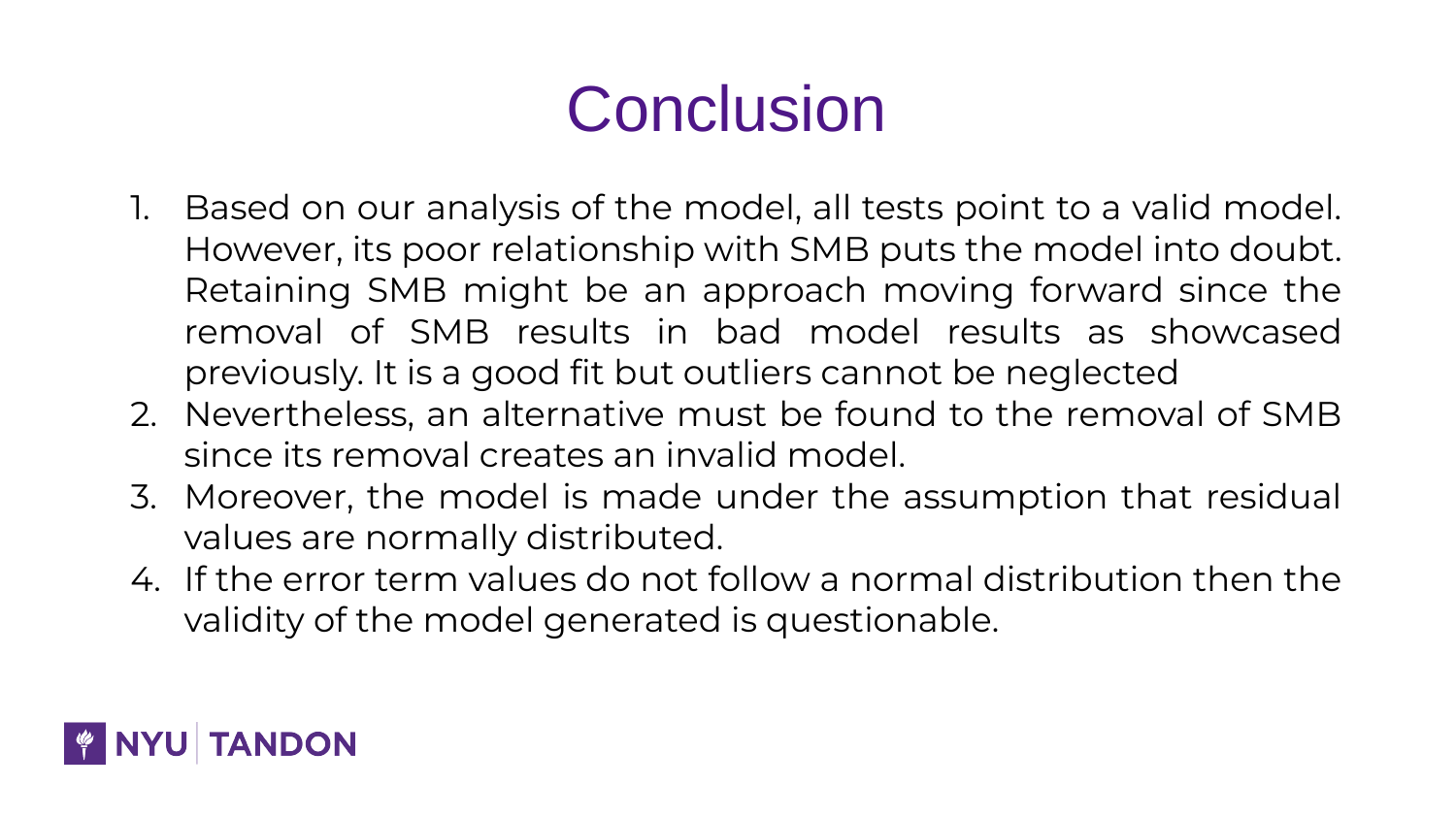

# Conclusion
Based on our analysis of the model, all tests point to a valid model. However, its poor relationship with SMB puts the model into doubt. Retaining SMB might be an approach moving forward since the removal of SMB results in bad model results as showcased previously. It is a good fit but outliers cannot be neglected
Nevertheless, an alternative must be found to the removal of SMB since its removal creates an invalid model.
Moreover, the model is made under the assumption that residual values are normally distributed.
If the error term values do not follow a normal distribution then the validity of the model generated is questionable.